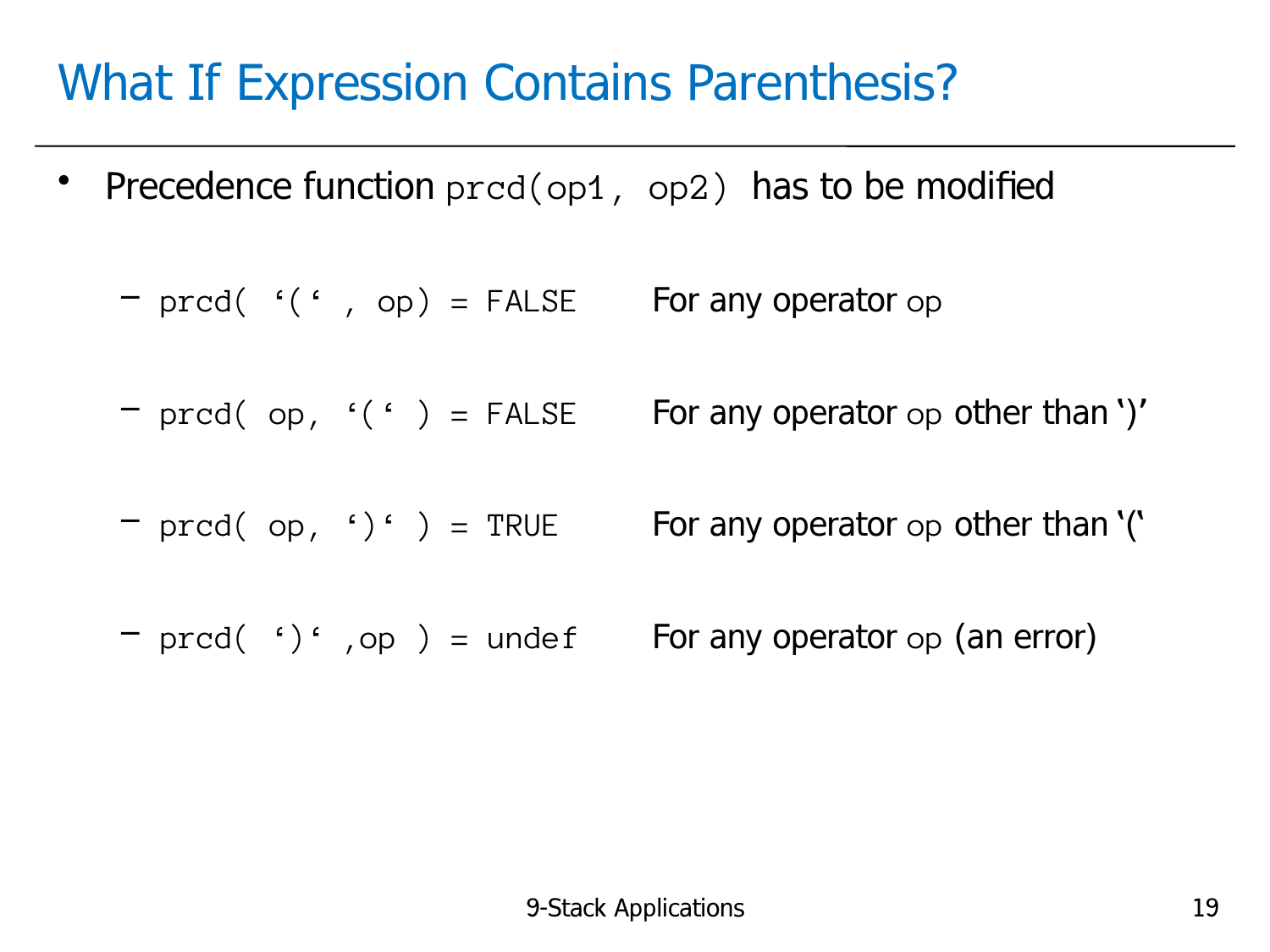

# What If Expression Contains Parenthesis?
Precedence function prcd(op1, op2) has to be modified

prcd( ‘(‘ , op) = FALSE    For any operator op

prcd( op, ‘(‘ ) = FALSE    For any operator op other than ‘)’

prcd( op, ‘)‘ ) = TRUE     For any operator op other than ‘(‘

prcd( ‘)‘ ,op ) = undef    For any operator op (an error)

9-Stack Applications
19